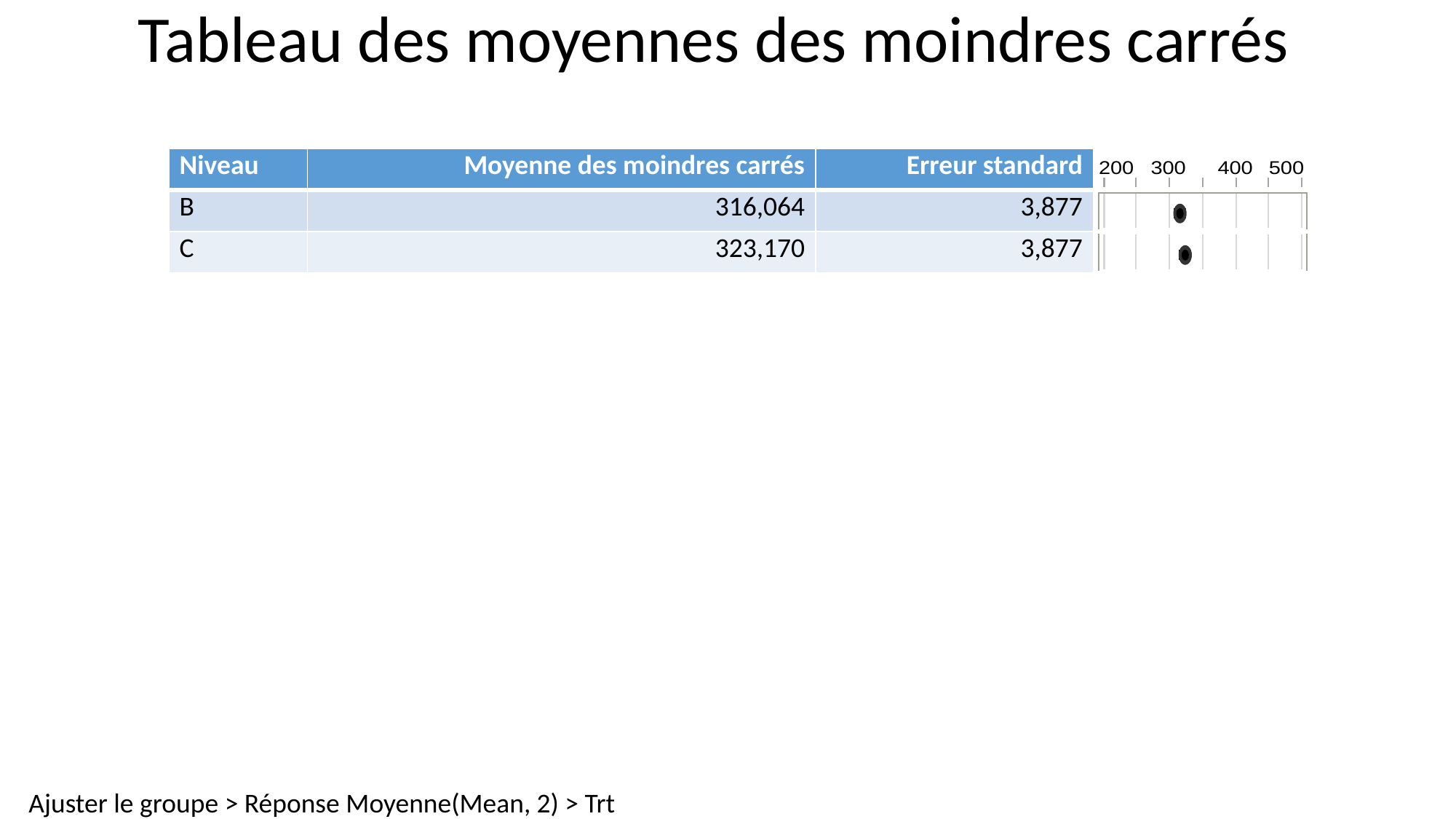

# Tableau des moyennes des moindres carrés
| Niveau | Moyenne des moindres carrés | Erreur standard |  |
| --- | --- | --- | --- |
| B | 316,064 | 3,877 |  |
| C | 323,170 | 3,877 |  |
Ajuster le groupe > Réponse Moyenne(Mean, 2) > Trt